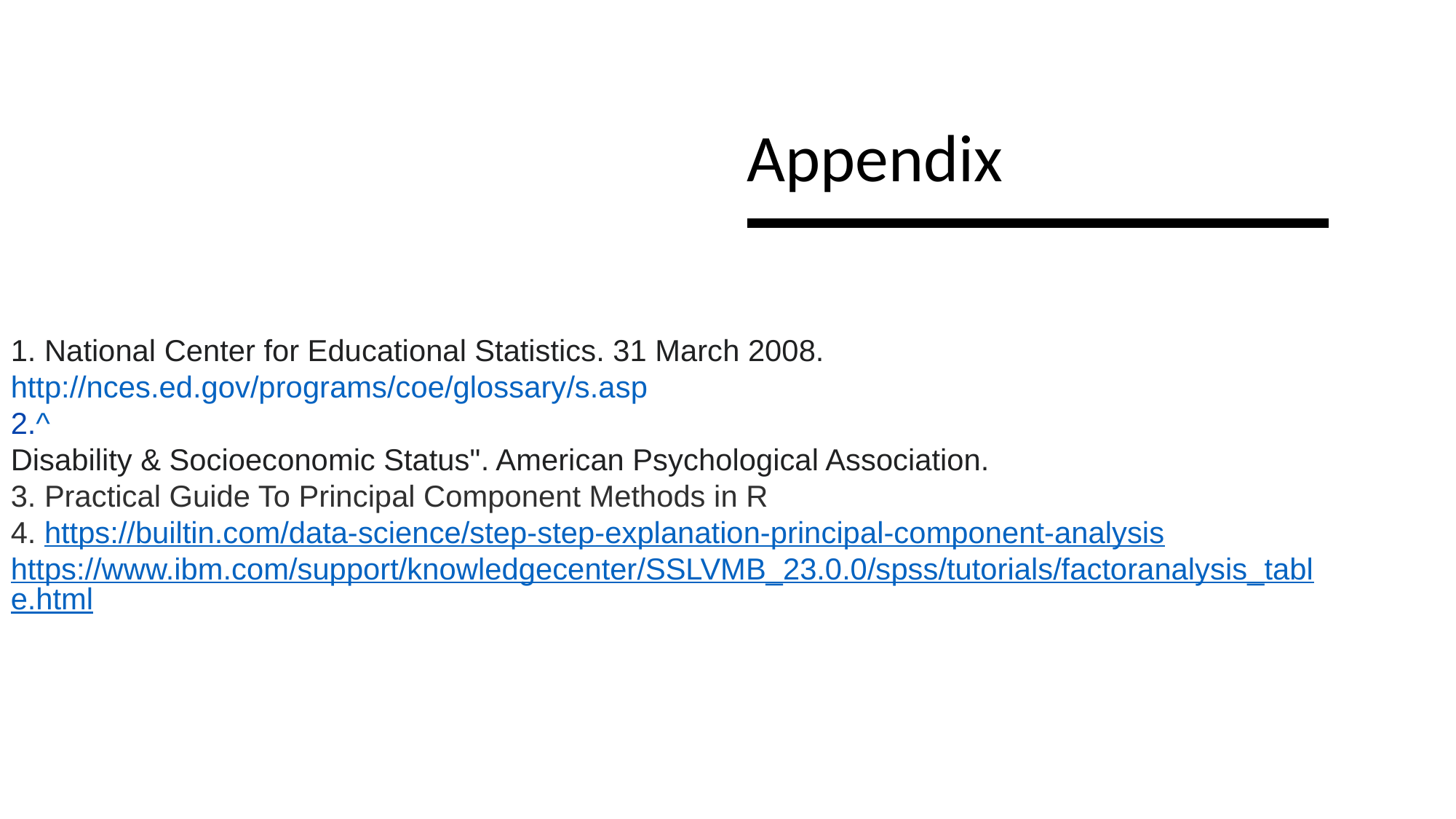

# Appendix

 National Center for Educational Statistics. 31 March 2008. http://nces.ed.gov/programs/coe/glossary/s.asp
^
Disability & Socioeconomic Status". American Psychological Association.
3. Practical Guide To Principal Component Methods in R
4. https://builtin.com/data-science/step-step-explanation-principal-component-analysis
https://www.ibm.com/support/knowledgecenter/SSLVMB_23.0.0/spss/tutorials/factoranalysis_table.html